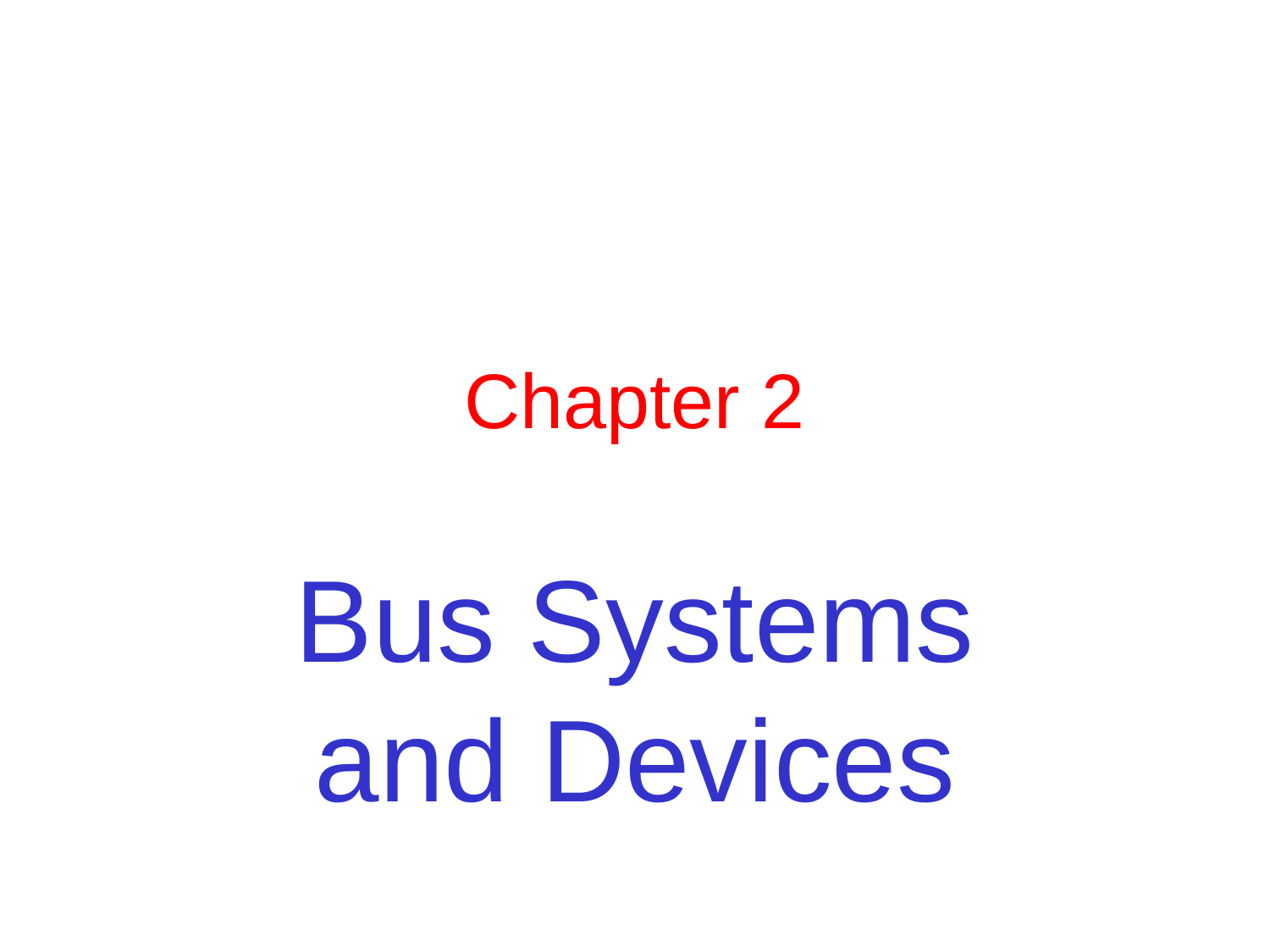

# Chapter 2
Bus Systems and Devices